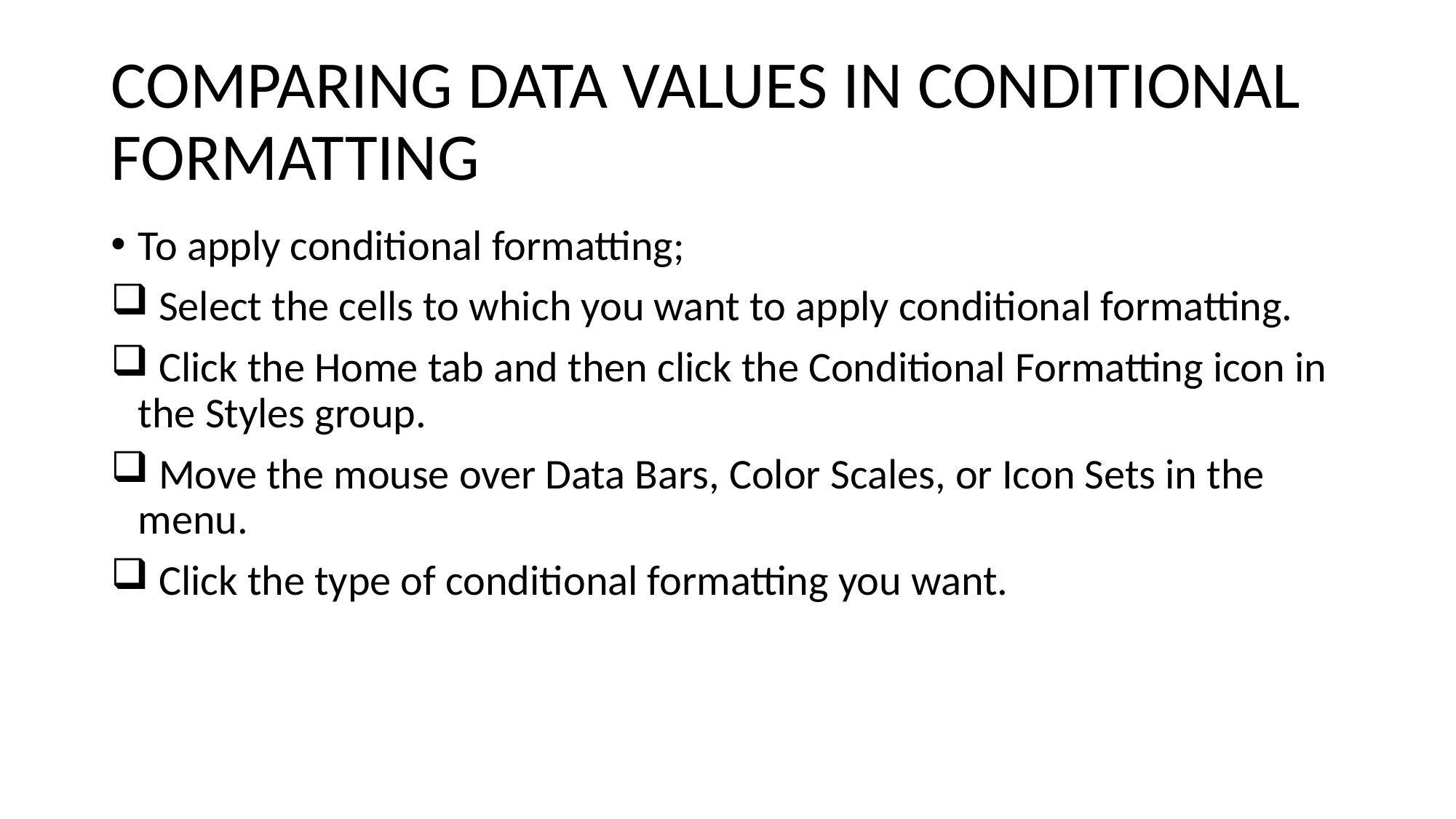

# COMPARING DATA VALUES IN CONDITIONAL FORMATTING
To apply conditional formatting;
 Select the cells to which you want to apply conditional formatting.
 Click the Home tab and then click the Conditional Formatting icon in the Styles group.
 Move the mouse over Data Bars, Color Scales, or Icon Sets in the  menu.
 Click the type of conditional formatting you want.